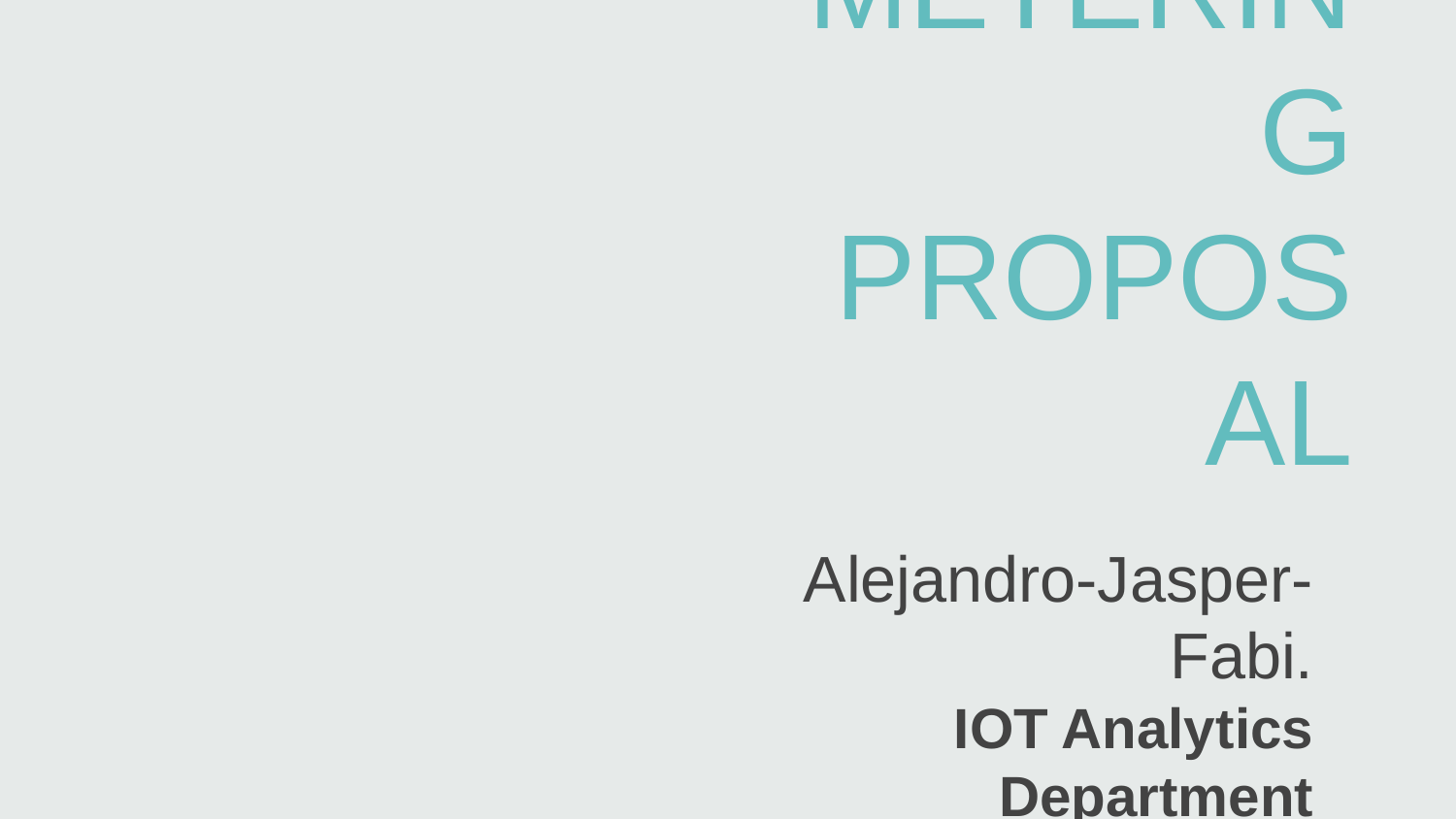

# SUB-METERING PROPOSAL
Alejandro-Jasper-Fabi.
IOT Analytics Department